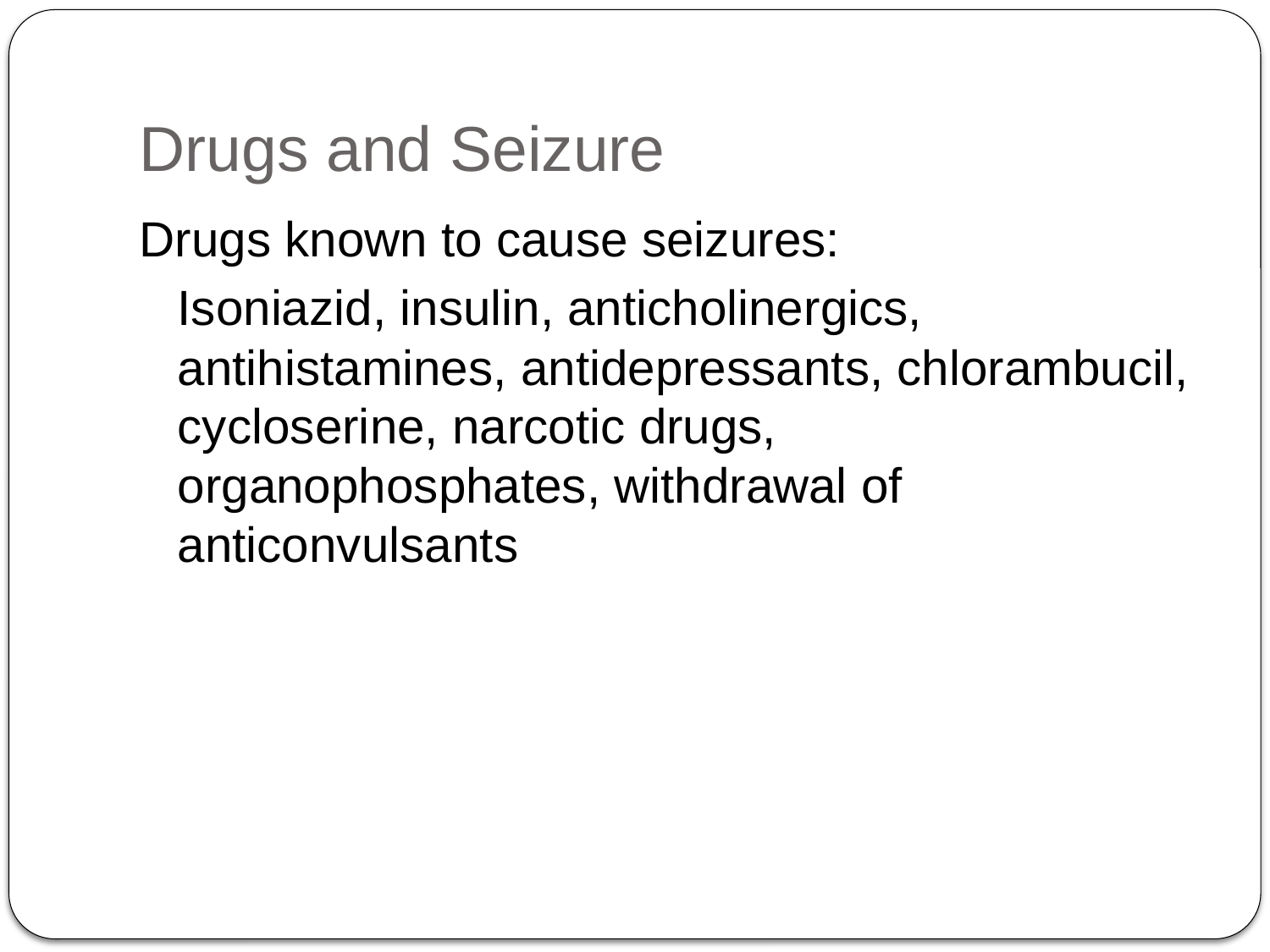

# Drugs and Seizure
Drugs known to cause seizures:
	Isoniazid, insulin, anticholinergics, antihistamines, antidepressants, chlorambucil, cycloserine, narcotic drugs, organophosphates, withdrawal of anticonvulsants